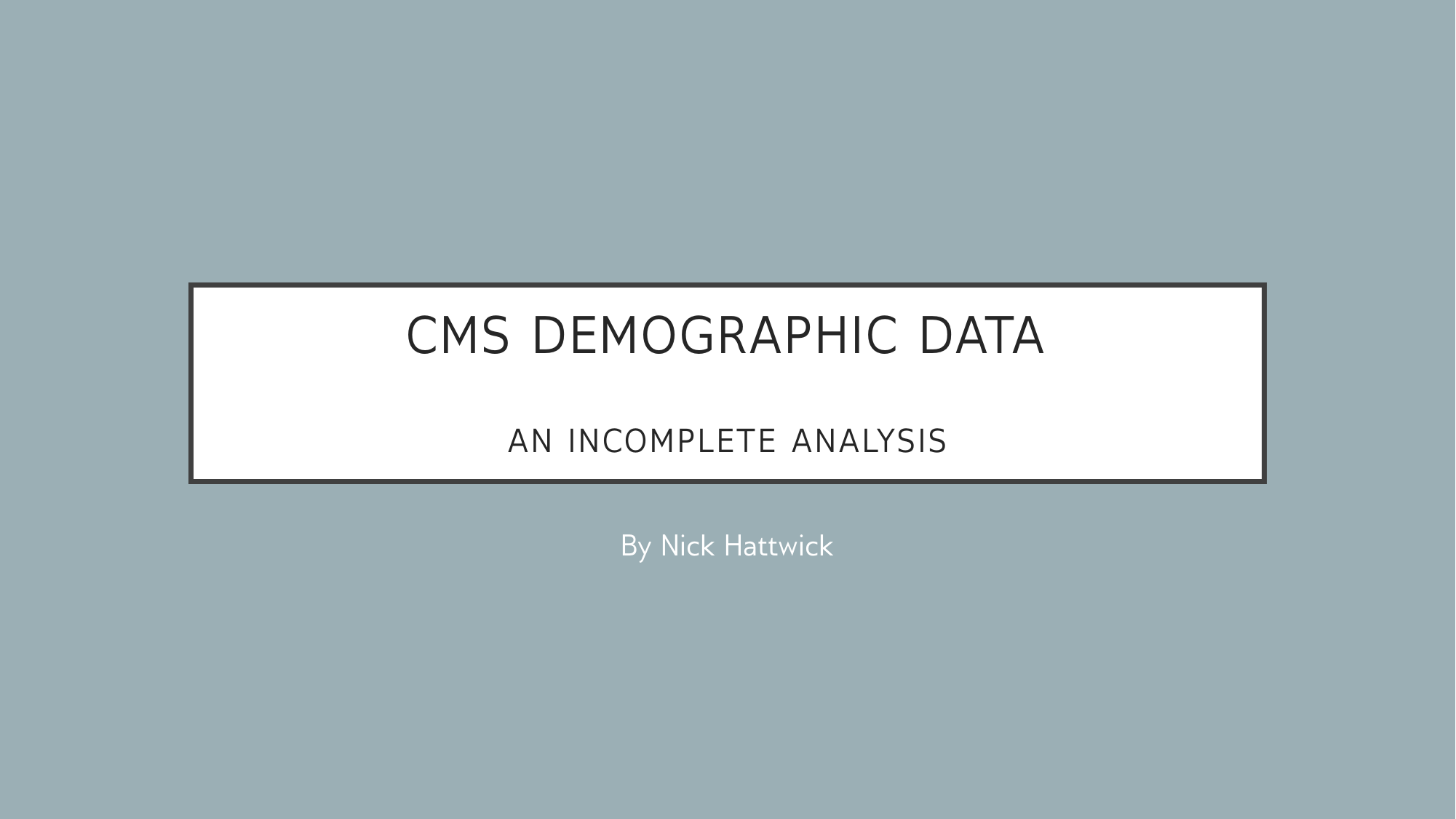

# CMS Demographic Data An Incomplete Analysis
By Nick Hattwick